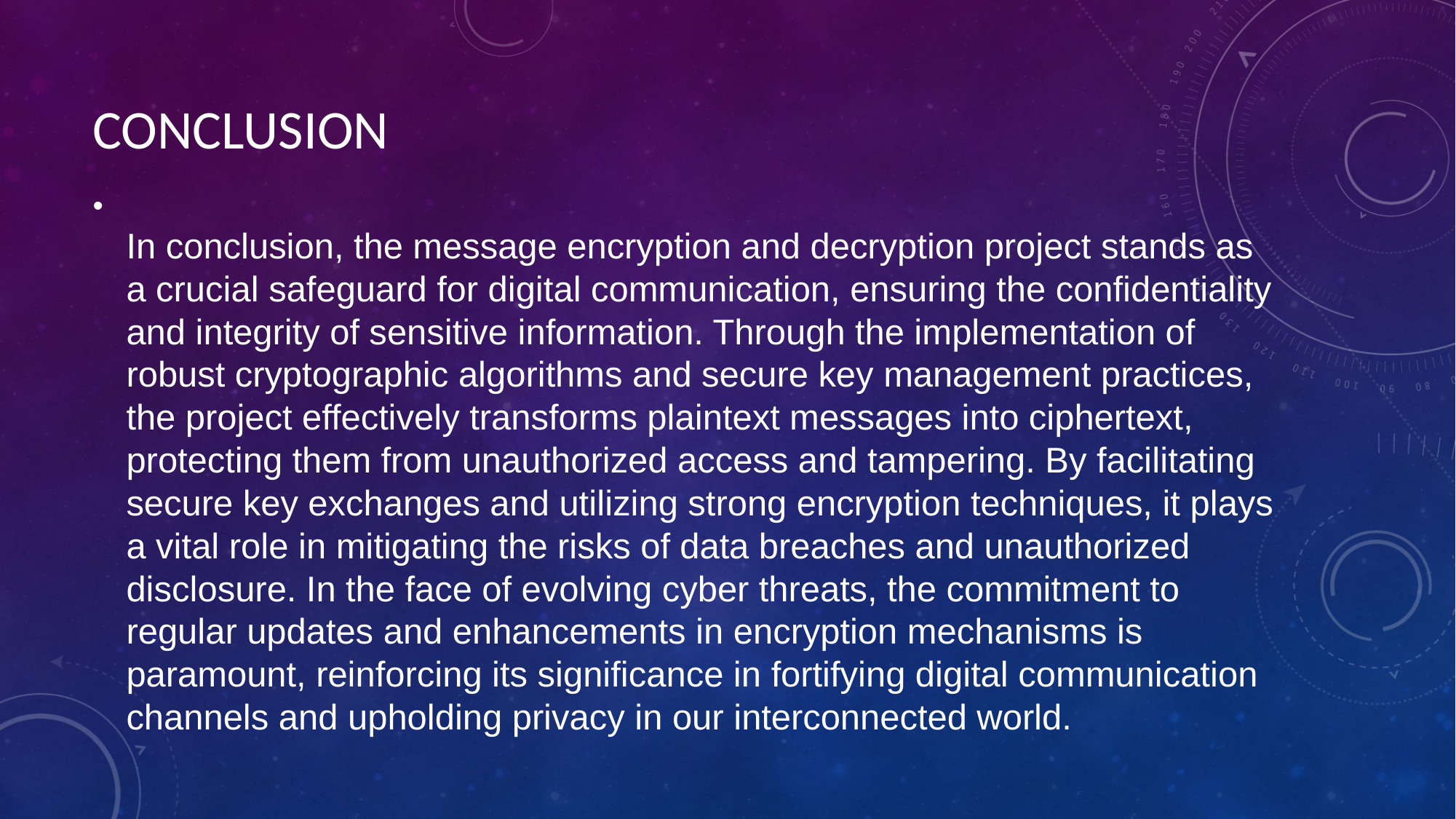

# Conclusion
In conclusion, the message encryption and decryption project stands as a crucial safeguard for digital communication, ensuring the confidentiality and integrity of sensitive information. Through the implementation of robust cryptographic algorithms and secure key management practices, the project effectively transforms plaintext messages into ciphertext, protecting them from unauthorized access and tampering. By facilitating secure key exchanges and utilizing strong encryption techniques, it plays a vital role in mitigating the risks of data breaches and unauthorized disclosure. In the face of evolving cyber threats, the commitment to regular updates and enhancements in encryption mechanisms is paramount, reinforcing its significance in fortifying digital communication channels and upholding privacy in our interconnected world.